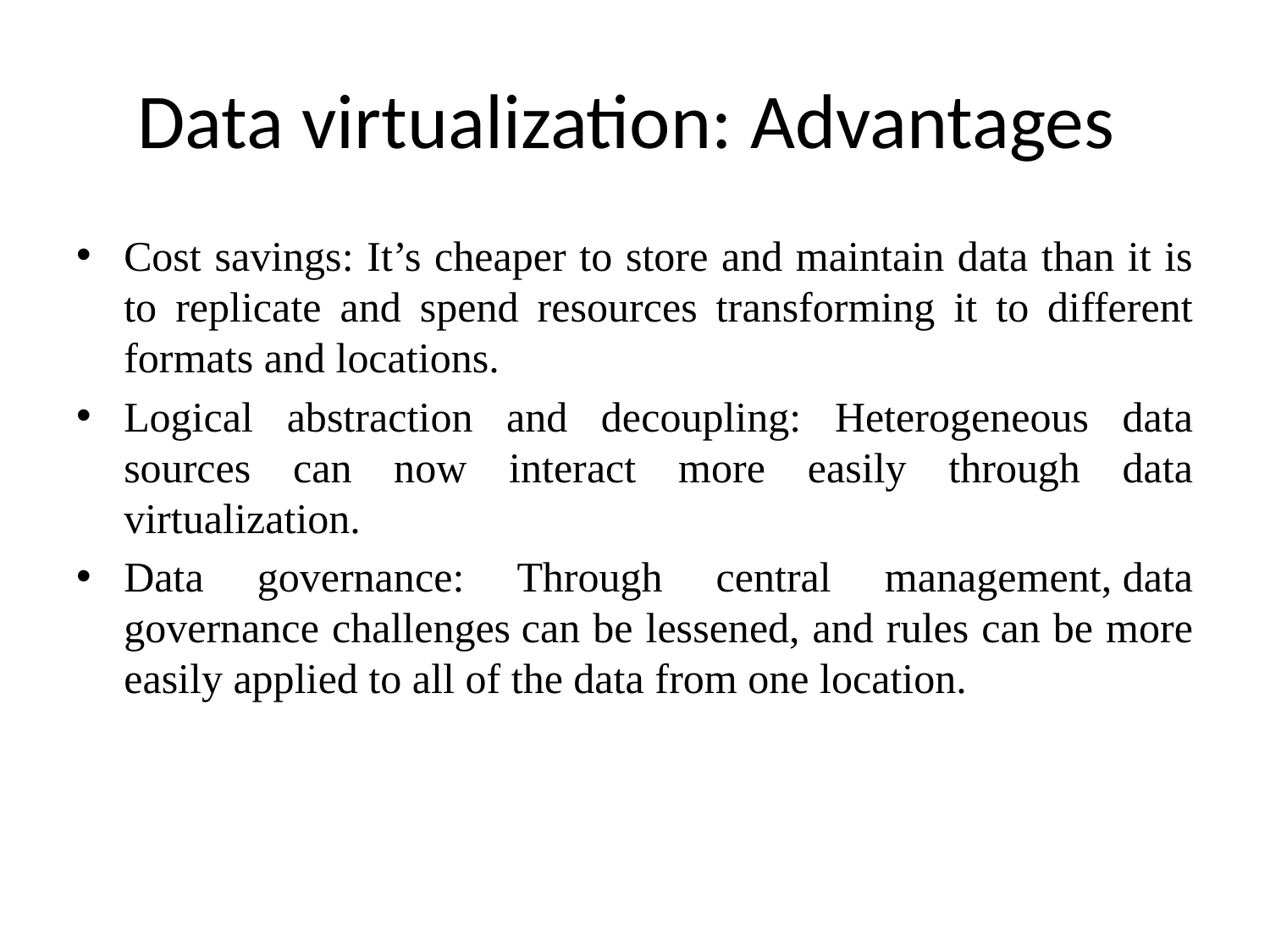

# Data virtualization: Advantages
Cost savings: It’s cheaper to store and maintain data than it is to replicate and spend resources transforming it to different formats and locations.
Logical abstraction and decoupling: Heterogeneous data sources can now interact more easily through data virtualization.
Data governance: Through central management, data governance challenges can be lessened, and rules can be more easily applied to all of the data from one location.